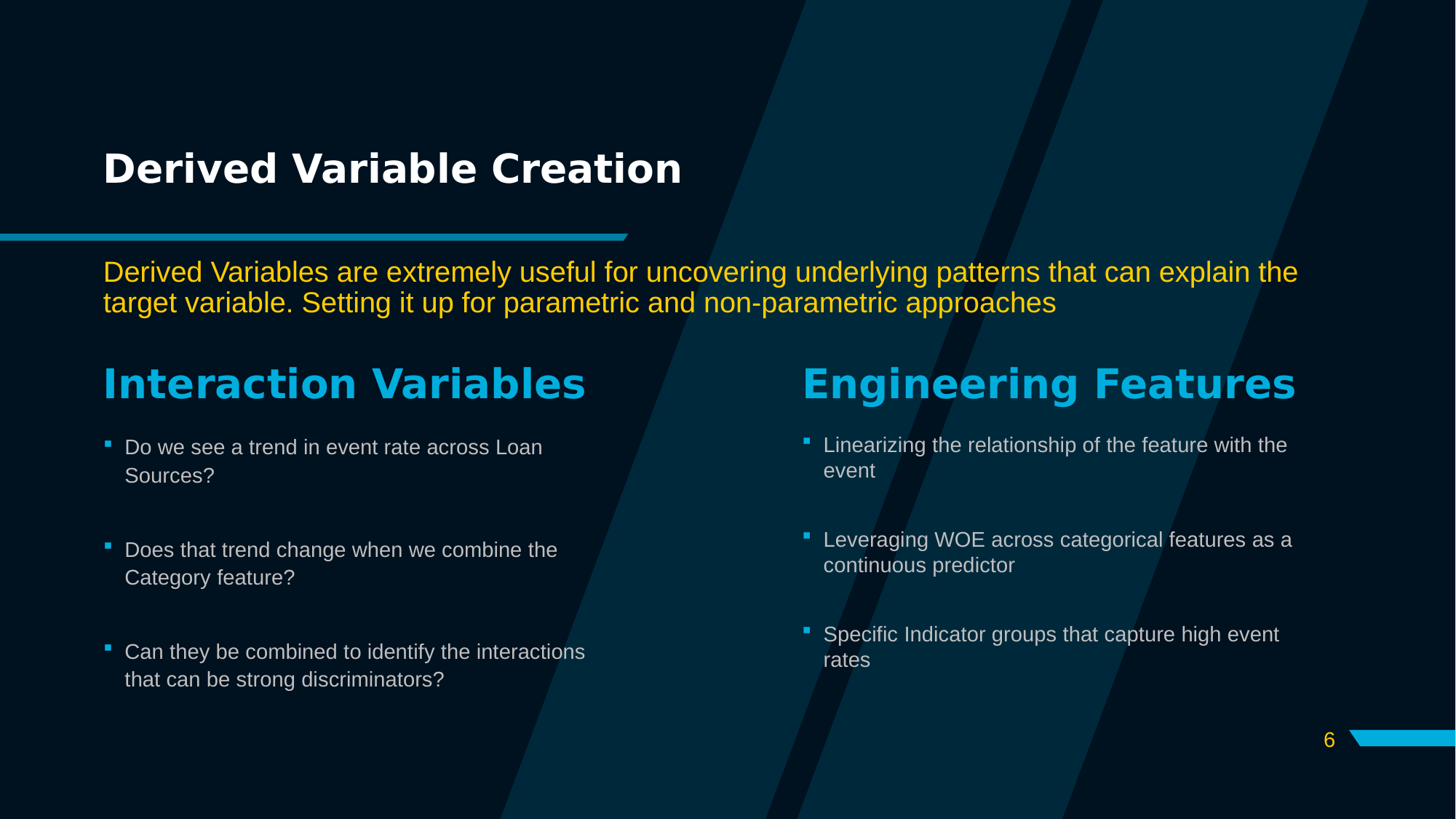

# Derived Variable Creation
Derived Variables are extremely useful for uncovering underlying patterns that can explain the target variable. Setting it up for parametric and non-parametric approaches
Interaction Variables
Engineering Features
Do we see a trend in event rate across Loan Sources?

Does that trend change when we combine the Category feature?

Can they be combined to identify the interactions that can be strong discriminators?
Linearizing the relationship of the feature with the event

Leveraging WOE across categorical features as a continuous predictor

Specific Indicator groups that capture high event rates
6